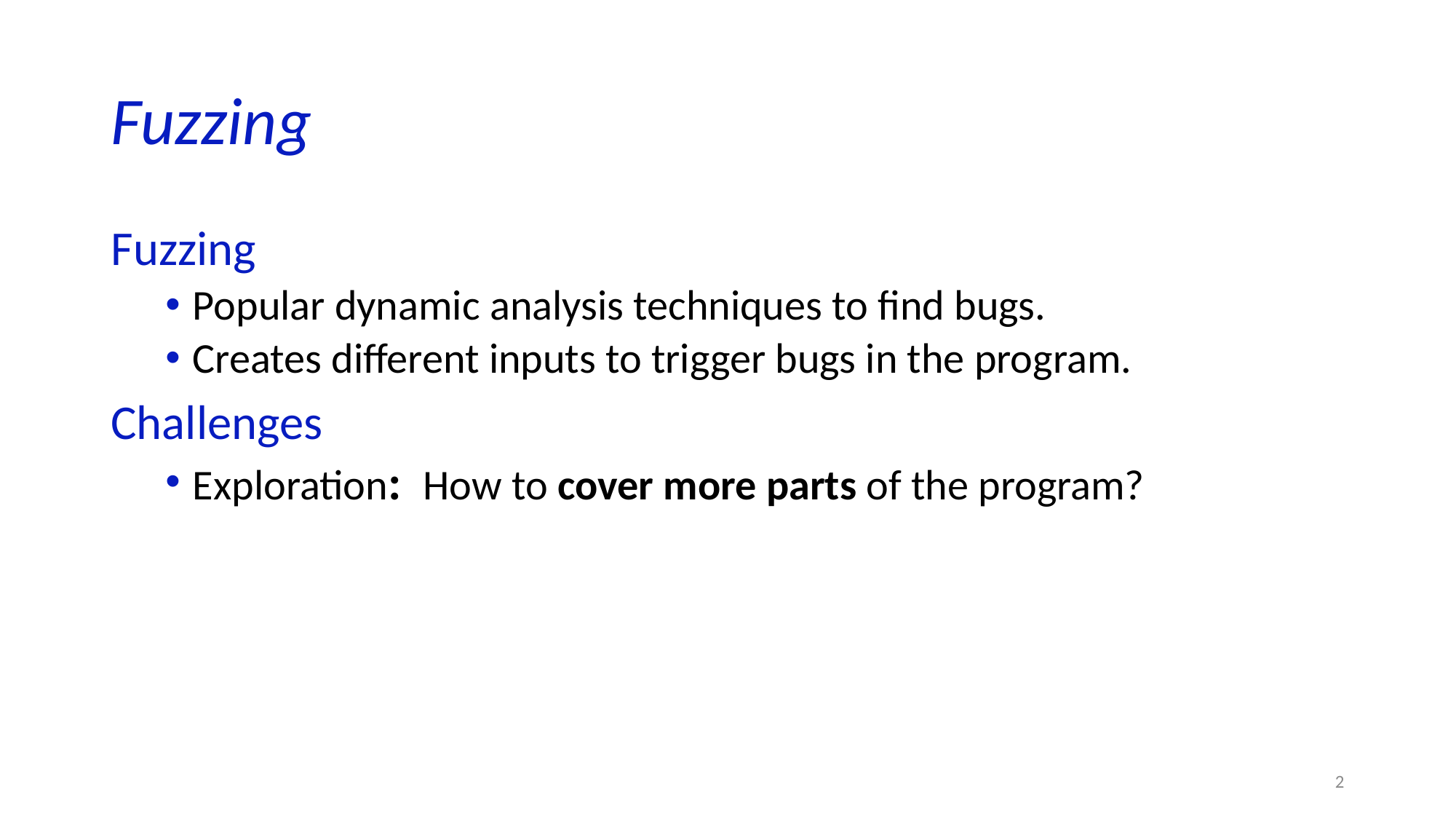

# Fuzzing
Fuzzing
Popular dynamic analysis techniques to find bugs.
Creates different inputs to trigger bugs in the program.
Challenges
Exploration:  How to cover more parts of the program?
2